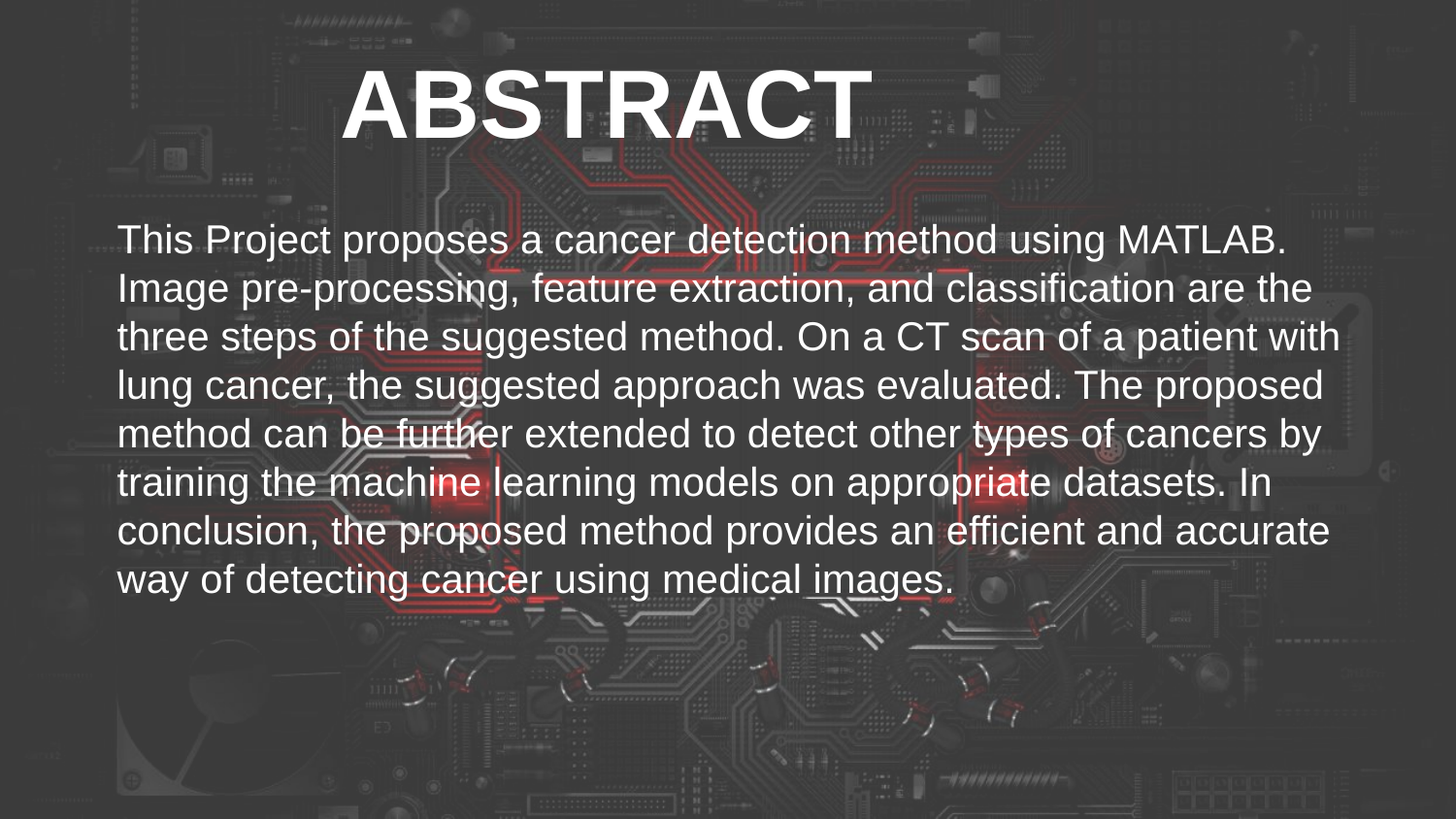

ABSTRACT
This Project proposes a cancer detection method using MATLAB. Image pre-processing, feature extraction, and classification are the three steps of the suggested method. On a CT scan of a patient with lung cancer, the suggested approach was evaluated. The proposed method can be further extended to detect other types of cancers by training the machine learning models on appropriate datasets. In conclusion, the proposed method provides an efficient and accurate way of detecting cancer using medical images.